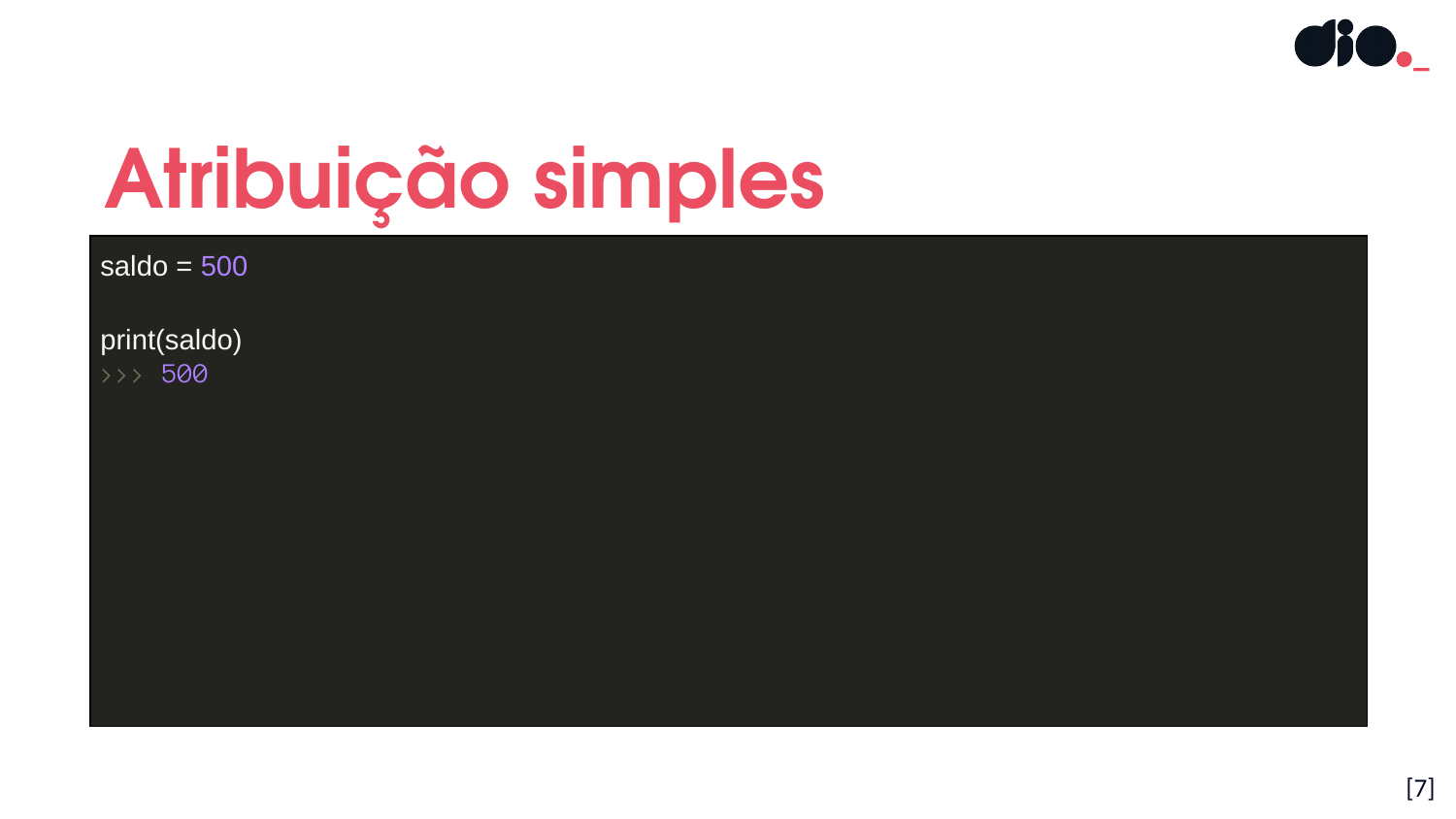

Atribuição simples

| saldo = 500 print(saldo) >>> 500 |
| --- |
[7]